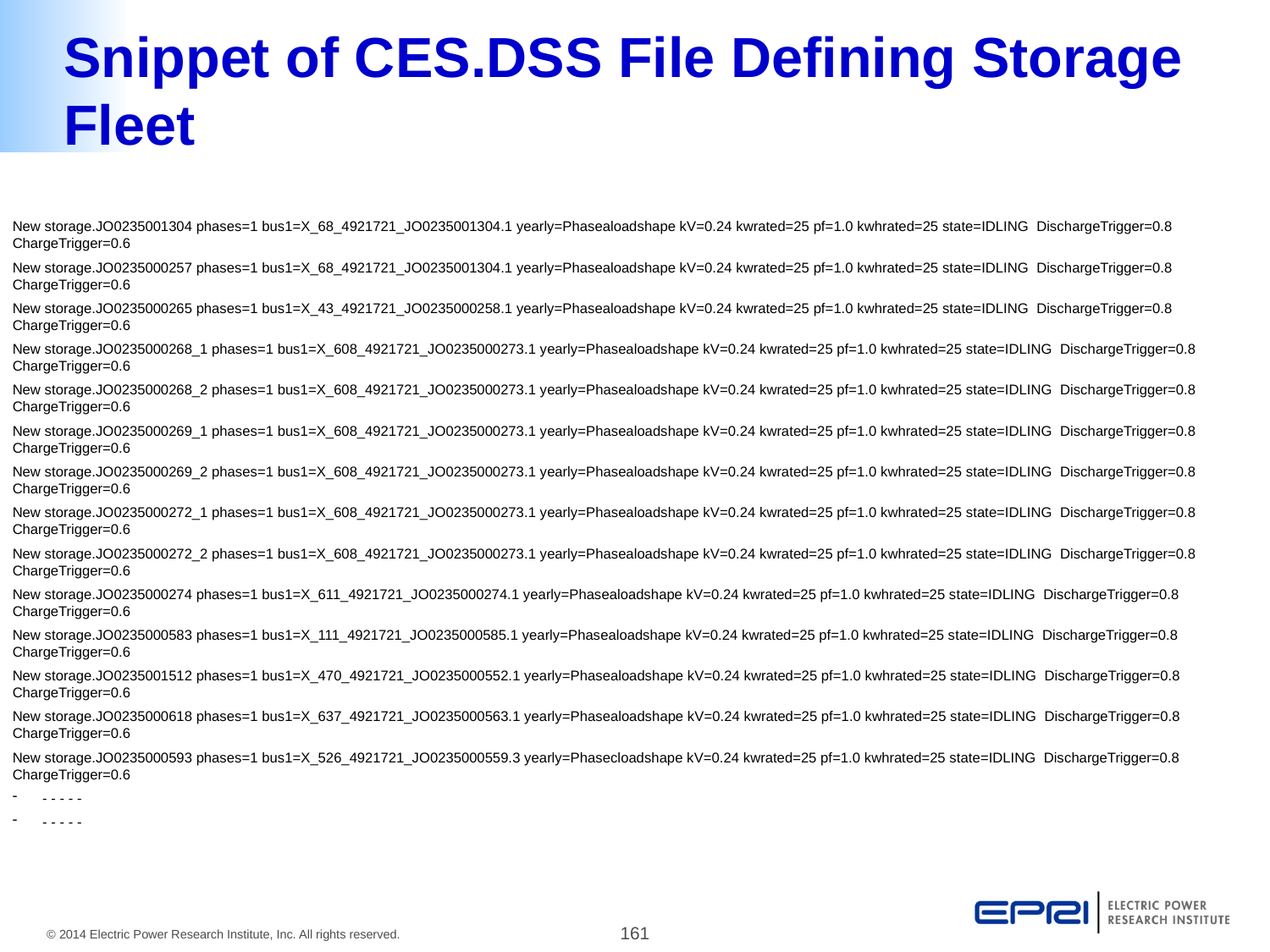

# Snippet of CES.DSS File Defining Storage Fleet
New storage.JO0235001304 phases=1 bus1=X_68_4921721_JO0235001304.1 yearly=Phasealoadshape kV=0.24 kwrated=25 pf=1.0 kwhrated=25 state=IDLING  DischargeTrigger=0.8  ChargeTrigger=0.6
New storage.JO0235000257 phases=1 bus1=X_68_4921721_JO0235001304.1 yearly=Phasealoadshape kV=0.24 kwrated=25 pf=1.0 kwhrated=25 state=IDLING  DischargeTrigger=0.8  ChargeTrigger=0.6
New storage.JO0235000265 phases=1 bus1=X_43_4921721_JO0235000258.1 yearly=Phasealoadshape kV=0.24 kwrated=25 pf=1.0 kwhrated=25 state=IDLING  DischargeTrigger=0.8  ChargeTrigger=0.6
New storage.JO0235000268_1 phases=1 bus1=X_608_4921721_JO0235000273.1 yearly=Phasealoadshape kV=0.24 kwrated=25 pf=1.0 kwhrated=25 state=IDLING  DischargeTrigger=0.8  ChargeTrigger=0.6
New storage.JO0235000268_2 phases=1 bus1=X_608_4921721_JO0235000273.1 yearly=Phasealoadshape kV=0.24 kwrated=25 pf=1.0 kwhrated=25 state=IDLING  DischargeTrigger=0.8  ChargeTrigger=0.6
New storage.JO0235000269_1 phases=1 bus1=X_608_4921721_JO0235000273.1 yearly=Phasealoadshape kV=0.24 kwrated=25 pf=1.0 kwhrated=25 state=IDLING  DischargeTrigger=0.8  ChargeTrigger=0.6
New storage.JO0235000269_2 phases=1 bus1=X_608_4921721_JO0235000273.1 yearly=Phasealoadshape kV=0.24 kwrated=25 pf=1.0 kwhrated=25 state=IDLING  DischargeTrigger=0.8  ChargeTrigger=0.6
New storage.JO0235000272_1 phases=1 bus1=X_608_4921721_JO0235000273.1 yearly=Phasealoadshape kV=0.24 kwrated=25 pf=1.0 kwhrated=25 state=IDLING  DischargeTrigger=0.8  ChargeTrigger=0.6
New storage.JO0235000272_2 phases=1 bus1=X_608_4921721_JO0235000273.1 yearly=Phasealoadshape kV=0.24 kwrated=25 pf=1.0 kwhrated=25 state=IDLING  DischargeTrigger=0.8  ChargeTrigger=0.6
New storage.JO0235000274 phases=1 bus1=X_611_4921721_JO0235000274.1 yearly=Phasealoadshape kV=0.24 kwrated=25 pf=1.0 kwhrated=25 state=IDLING  DischargeTrigger=0.8  ChargeTrigger=0.6
New storage.JO0235000583 phases=1 bus1=X_111_4921721_JO0235000585.1 yearly=Phasealoadshape kV=0.24 kwrated=25 pf=1.0 kwhrated=25 state=IDLING  DischargeTrigger=0.8  ChargeTrigger=0.6
New storage.JO0235001512 phases=1 bus1=X_470_4921721_JO0235000552.1 yearly=Phasealoadshape kV=0.24 kwrated=25 pf=1.0 kwhrated=25 state=IDLING  DischargeTrigger=0.8  ChargeTrigger=0.6
New storage.JO0235000618 phases=1 bus1=X_637_4921721_JO0235000563.1 yearly=Phasealoadshape kV=0.24 kwrated=25 pf=1.0 kwhrated=25 state=IDLING  DischargeTrigger=0.8  ChargeTrigger=0.6
New storage.JO0235000593 phases=1 bus1=X_526_4921721_JO0235000559.3 yearly=Phasecloadshape kV=0.24 kwrated=25 pf=1.0 kwhrated=25 state=IDLING  DischargeTrigger=0.8  ChargeTrigger=0.6
- - - - -
- - - - -